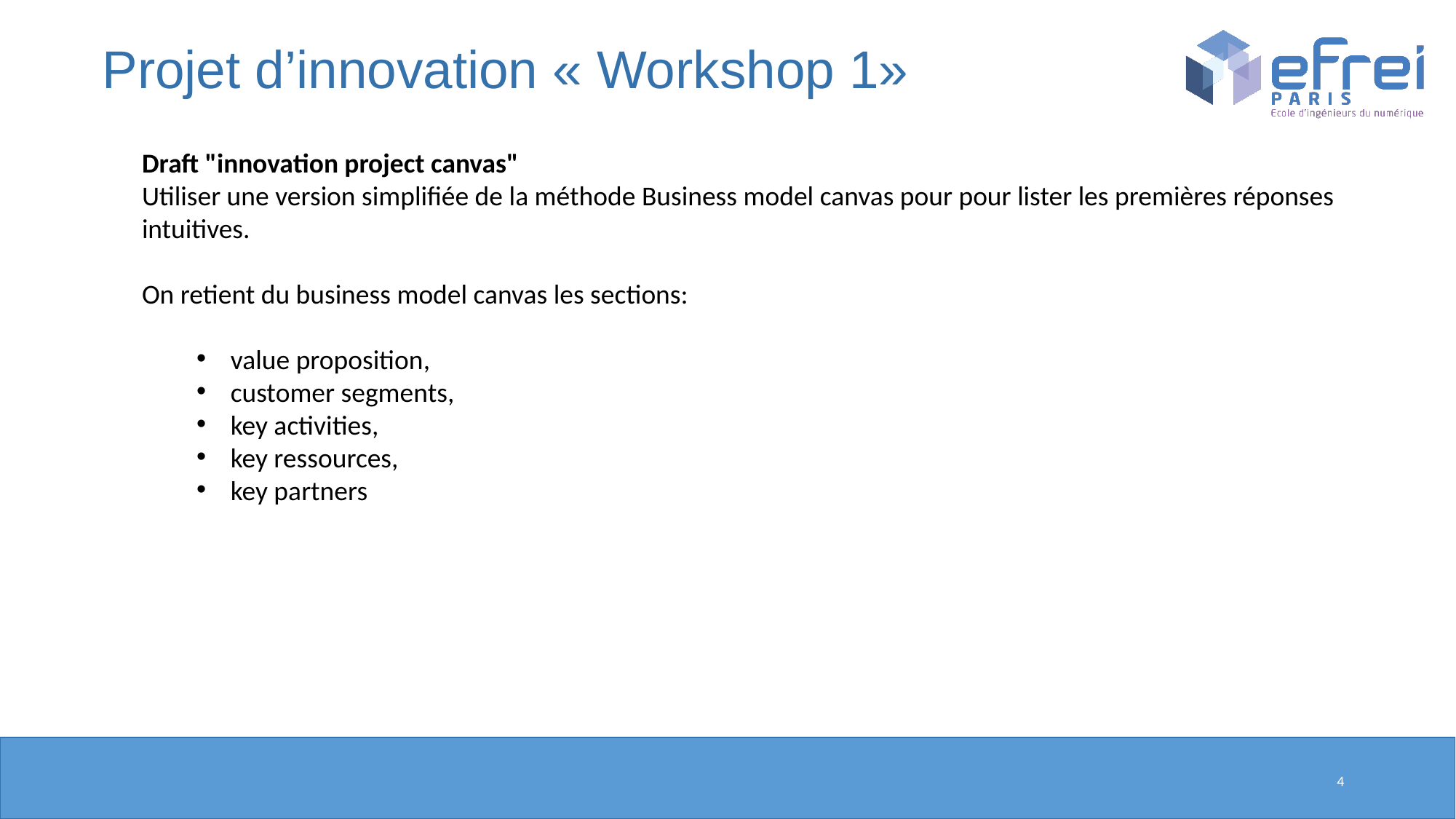

# Projet d’innovation « Workshop 1»
Draft "innovation project canvas"
Utiliser une version simplifiée de la méthode Business model canvas pour pour lister les premières réponses intuitives.

On retient du business model canvas les sections:

value proposition,
customer segments,
key activities,
key ressources,
key partners

4